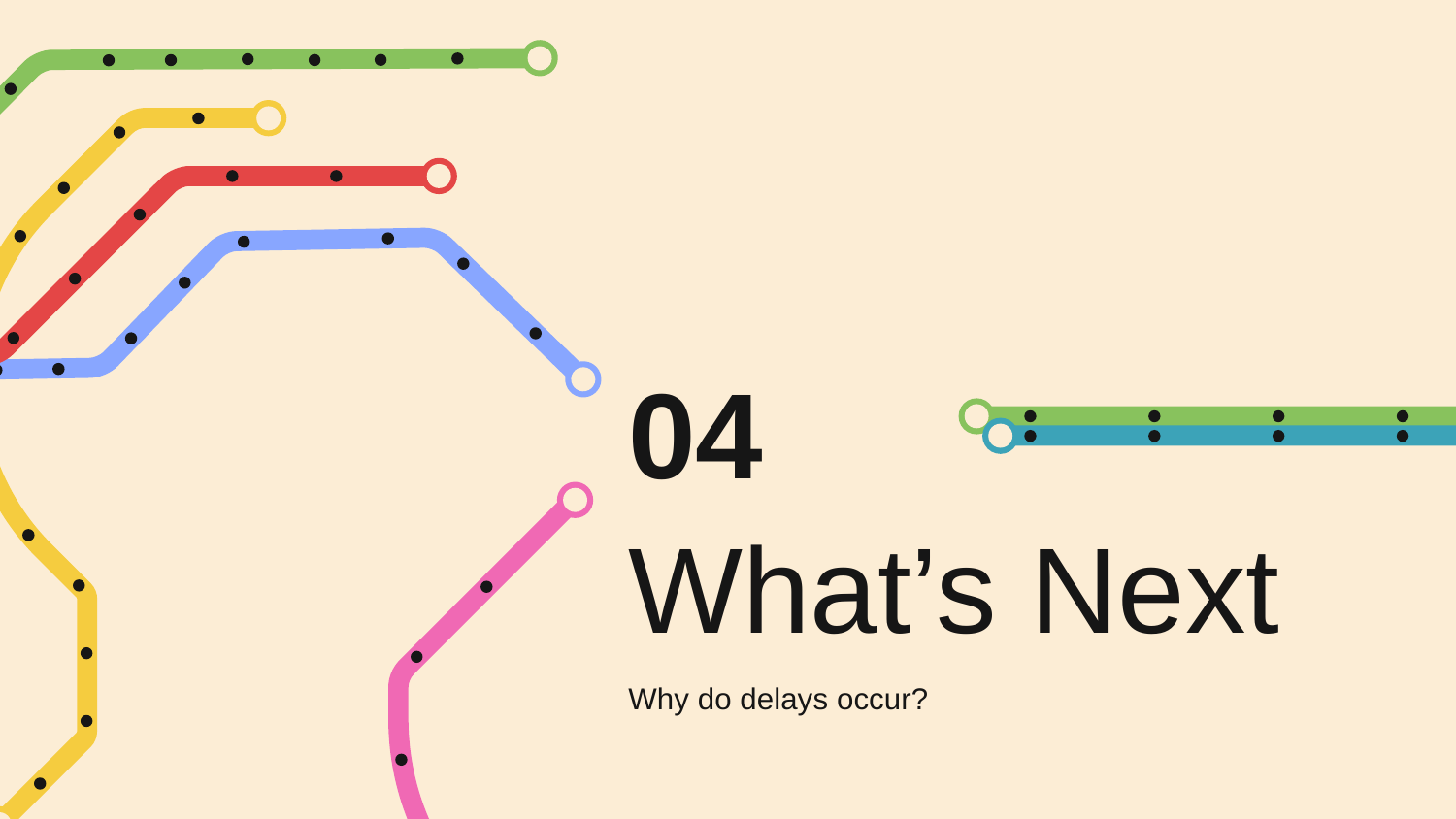

04

# What’s Next
Why do delays occur?